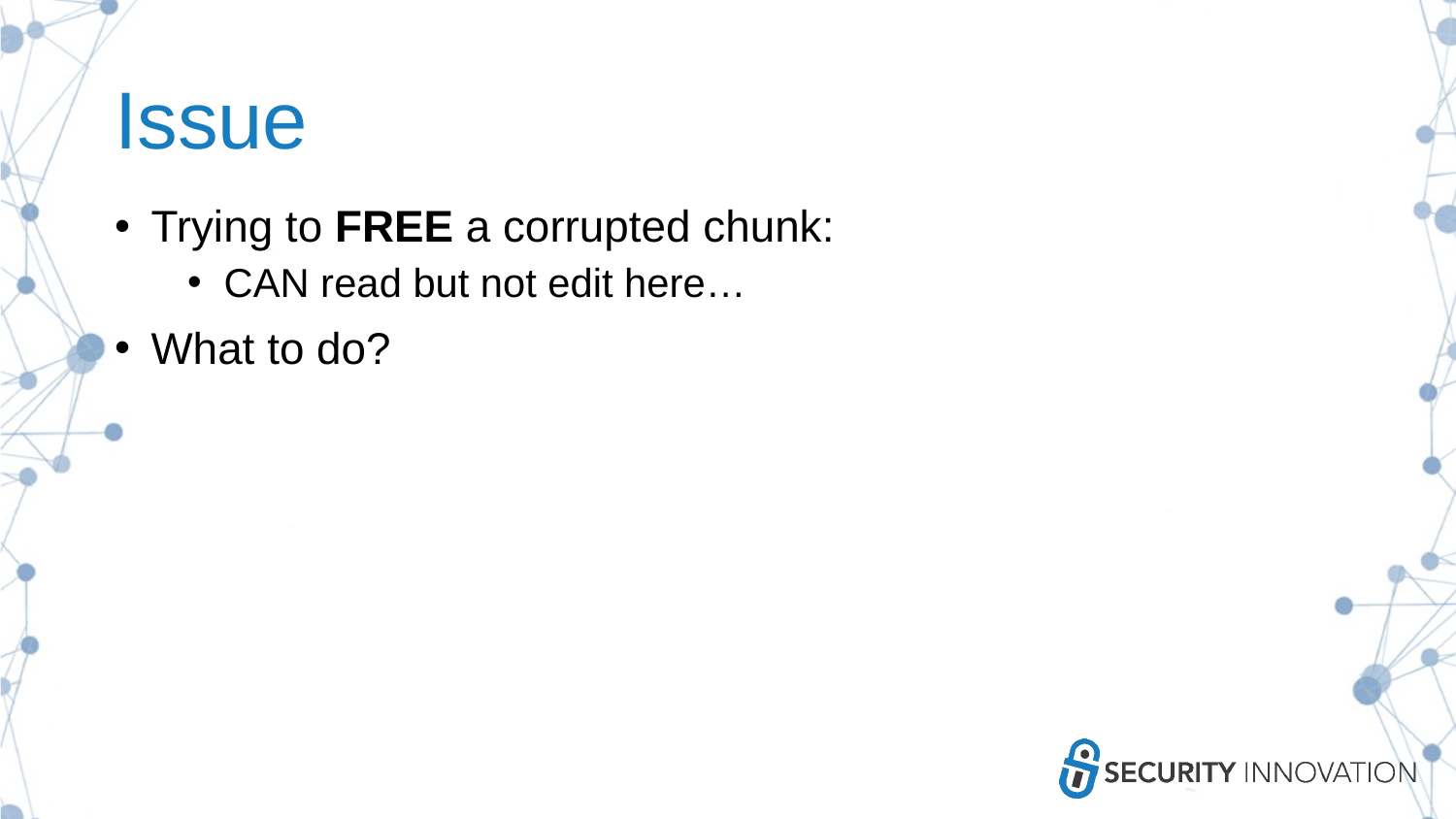

# Issue
Trying to FREE a corrupted chunk:
CAN read but not edit here…
What to do?